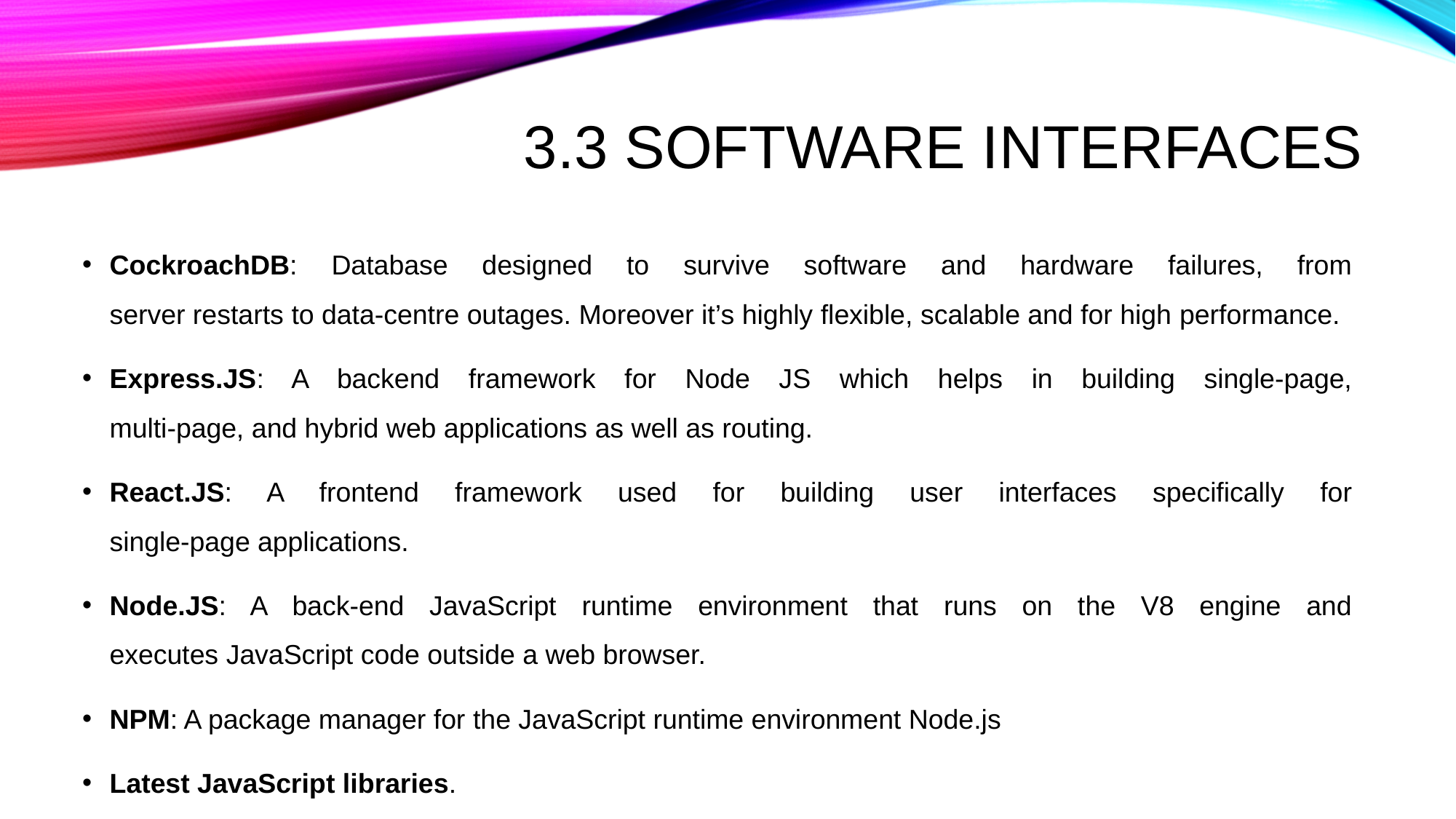

# 3.3 Software Interfaces
CockroachDB: Database designed to survive software and hardware failures, from
server restarts to data-centre outages. Moreover it’s highly flexible, scalable and for high performance.
Express.JS: A backend framework for Node JS which helps in building single-page,
multi-page, and hybrid web applications as well as routing.
React.JS: A frontend framework used for building user interfaces specifically for
single-page applications.
Node.JS: A back-end JavaScript runtime environment that runs on the V8 engine and
executes JavaScript code outside a web browser.
NPM: A package manager for the JavaScript runtime environment Node.js
Latest JavaScript libraries.